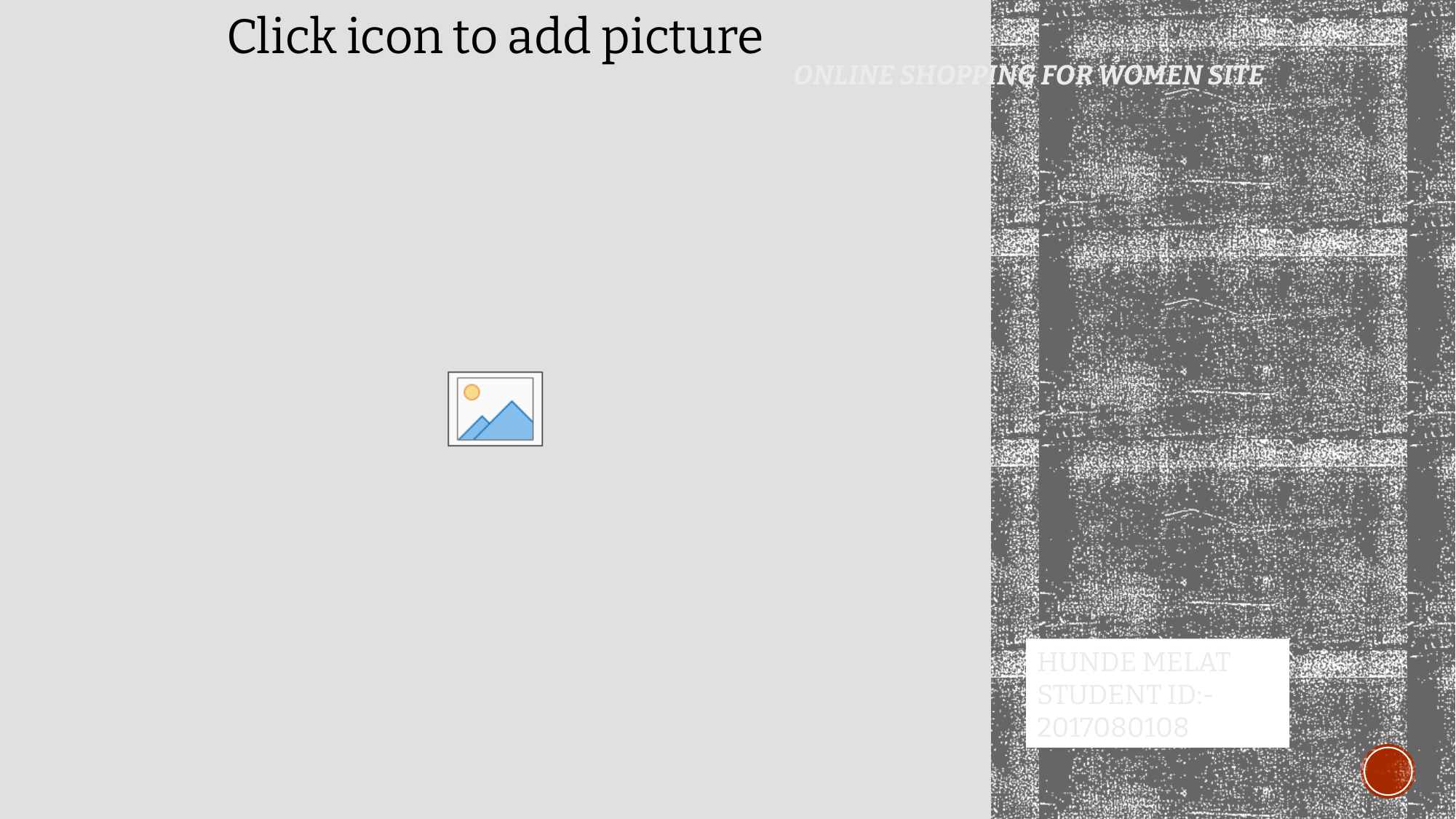

Online shopping for Women Site
#

Hunde Melat
Student Id:-
2017080108